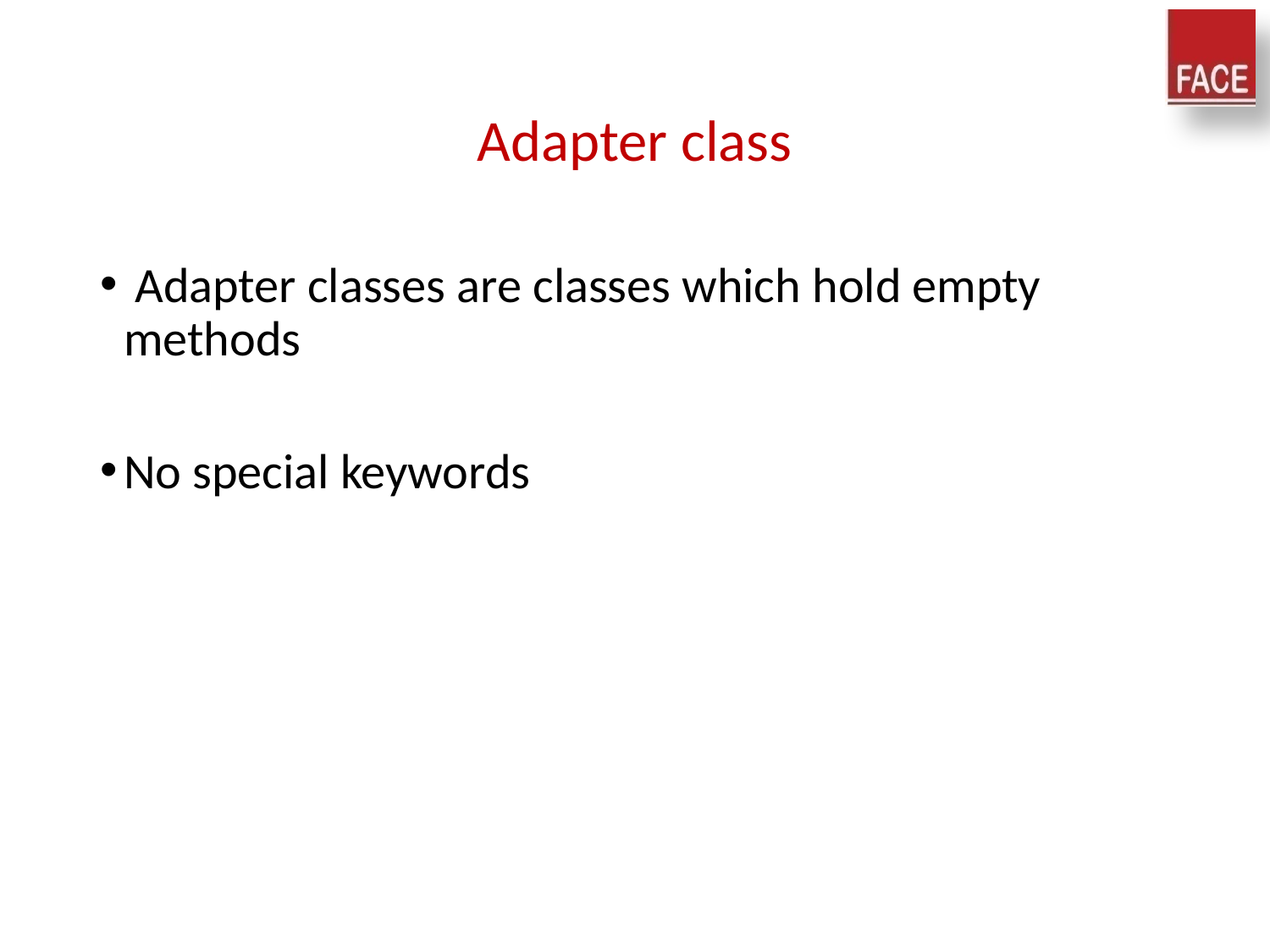

# Adapter class
 Adapter classes are classes which hold empty methods

No special keywords